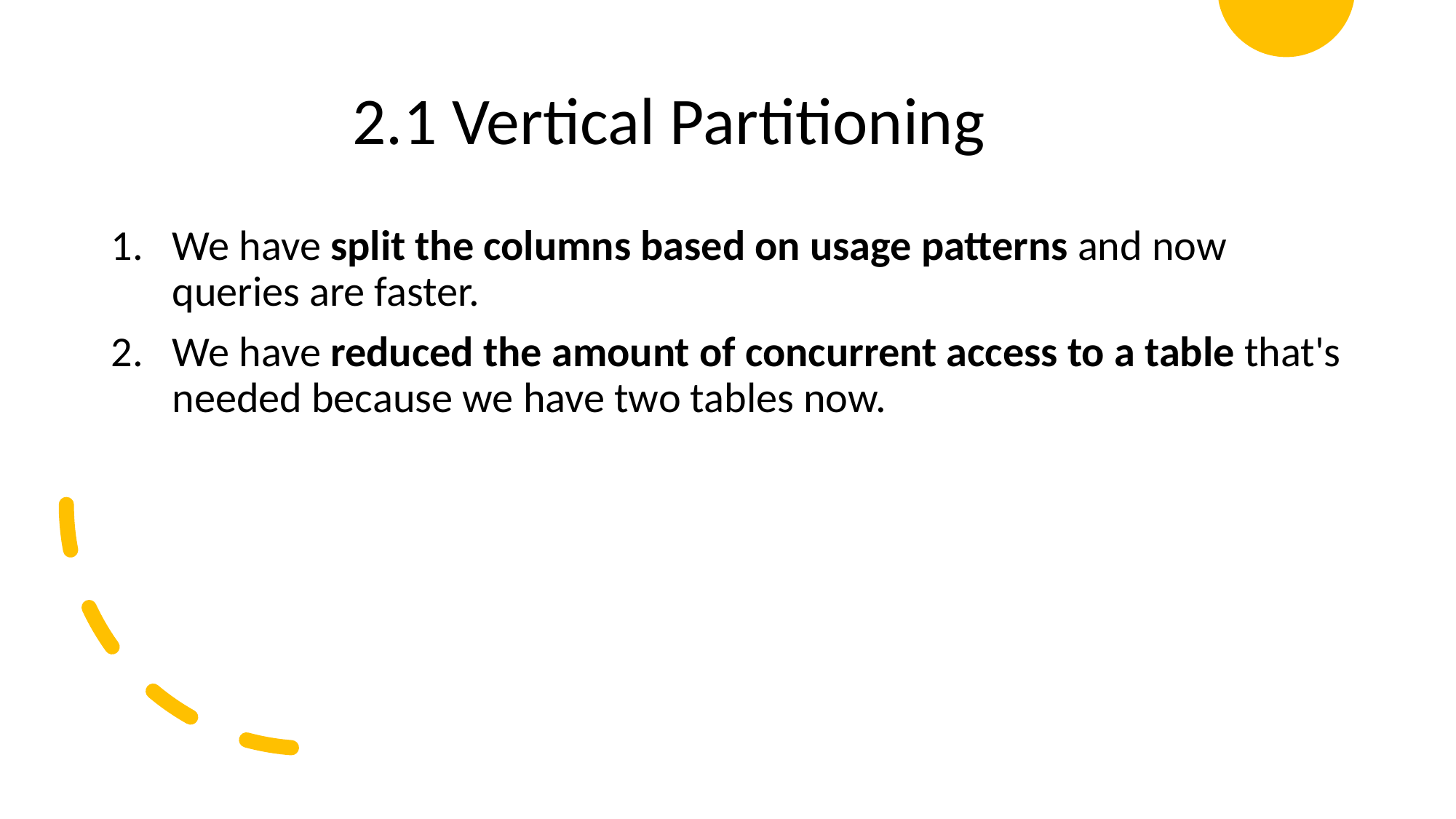

# 2.1 Vertical Partitioning
We have split the columns based on usage patterns and now queries are faster.
We have reduced the amount of concurrent access to a table that's needed because we have two tables now.